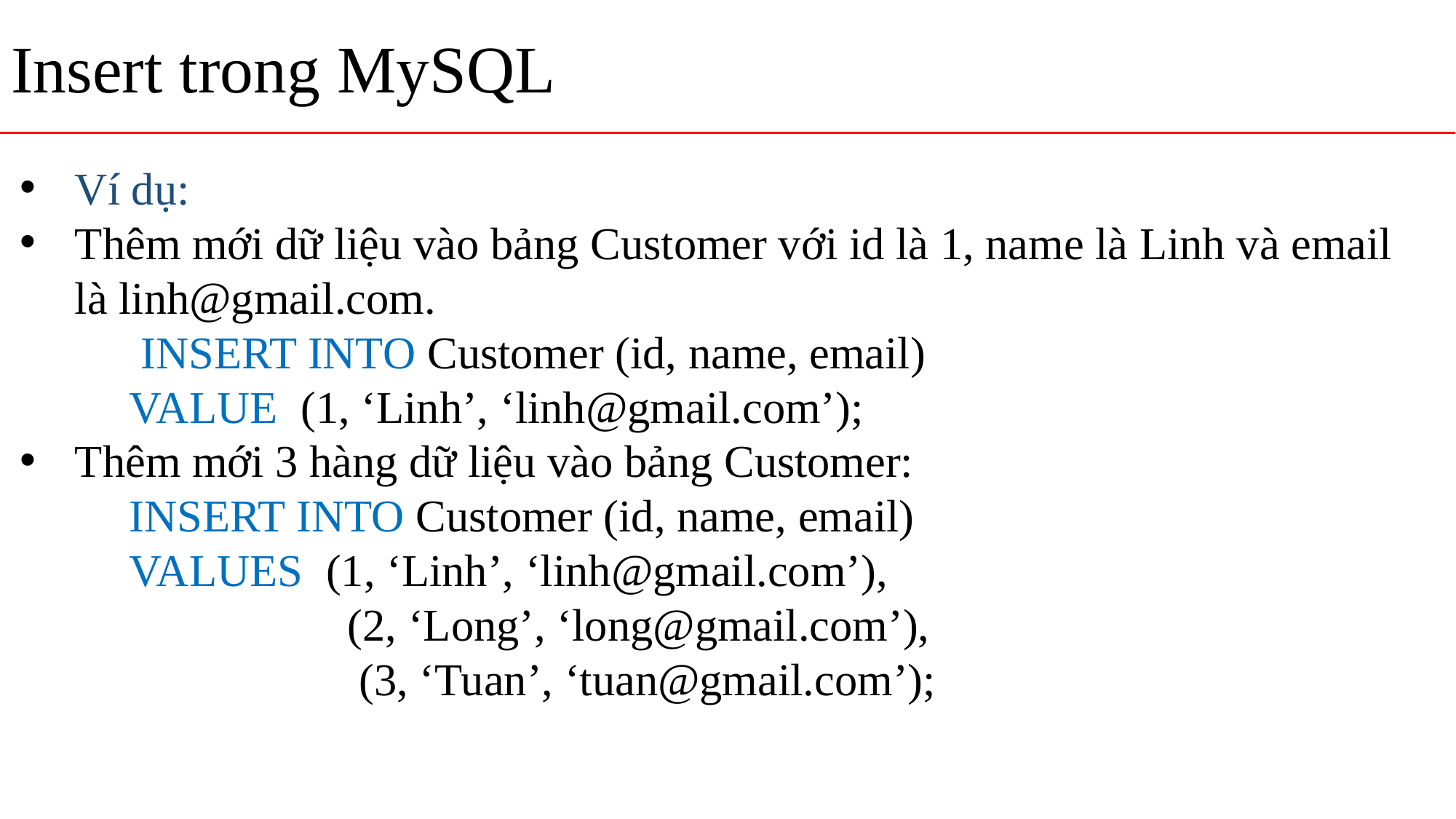

Insert trong MySQL

Ví dụ:
Thêm mới dữ liệu vào bảng Customer với id là 1, name là Linh và email là linh@gmail.com.
	 INSERT INTO Customer (id, name, email)
	VALUE  (1, ‘Linh’, ‘linh@gmail.com’);
Thêm mới 3 hàng dữ liệu vào bảng Customer:
	INSERT INTO Customer (id, name, email)
	VALUES  (1, ‘Linh’, ‘linh@gmail.com’),
			(2, ‘Long’, ‘long@gmail.com’),
			 (3, ‘Tuan’, ‘tuan@gmail.com’);